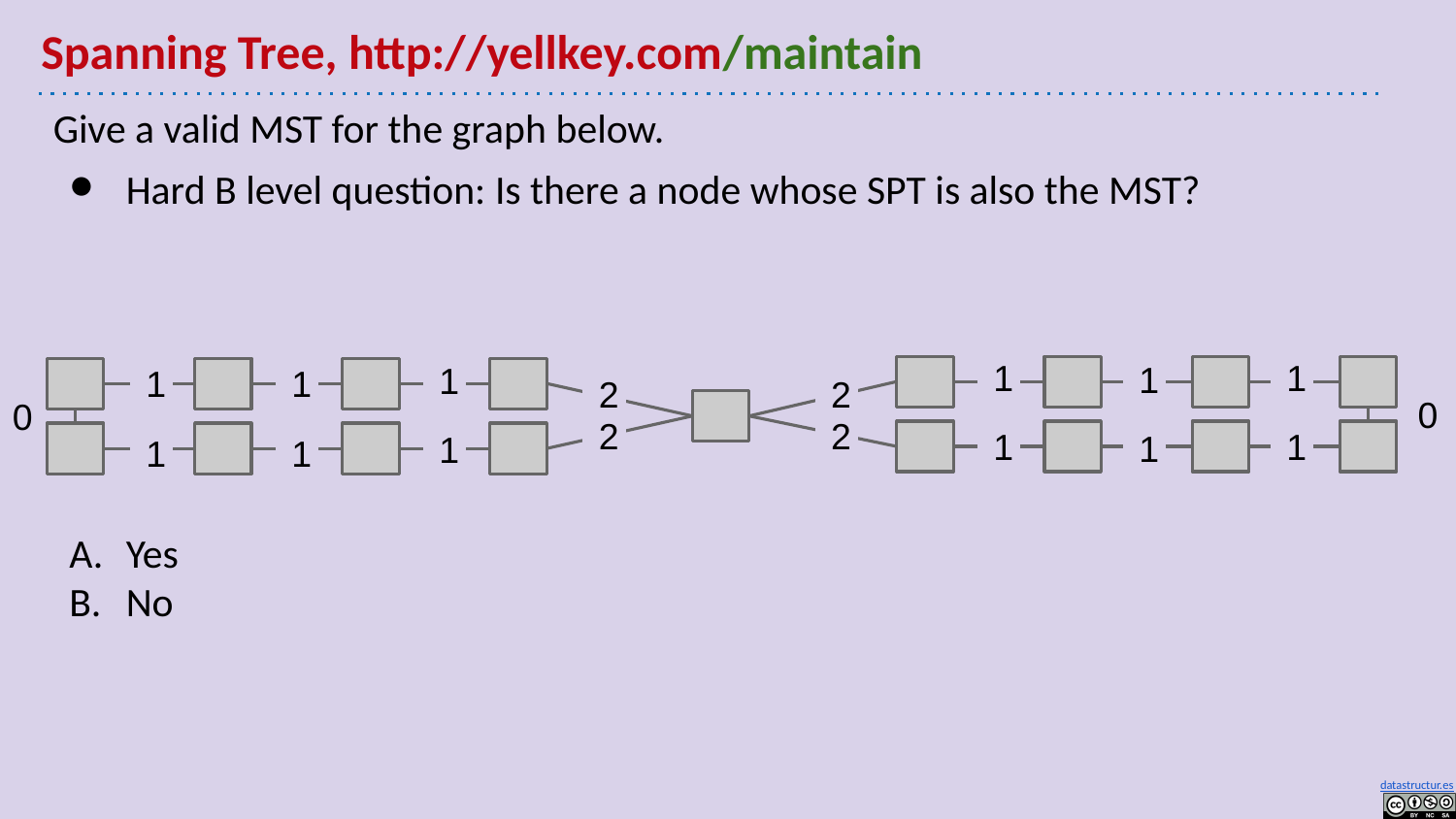

# Spanning Tree, http://yellkey.com/maintain
Give a valid MST for the graph below.
Hard B level question: Is there a node whose SPT is also the MST?

Yes
No

1
1
1

1
1
1
2
2

0
0
2
2

1
1
1
1
1
1